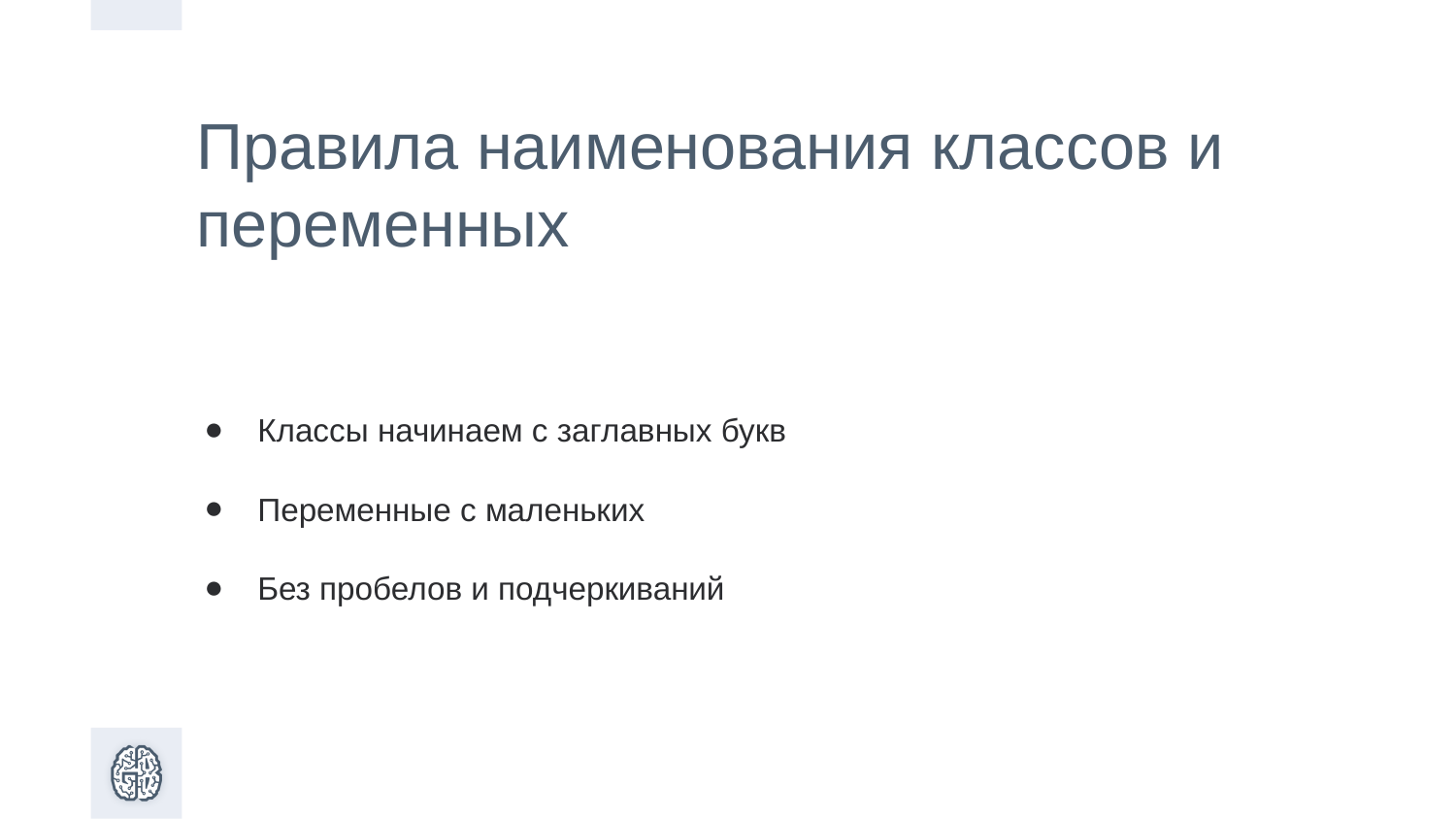

Правила наименования классов и переменных
Классы начинаем с заглавных букв
Переменные с маленьких
Без пробелов и подчеркиваний